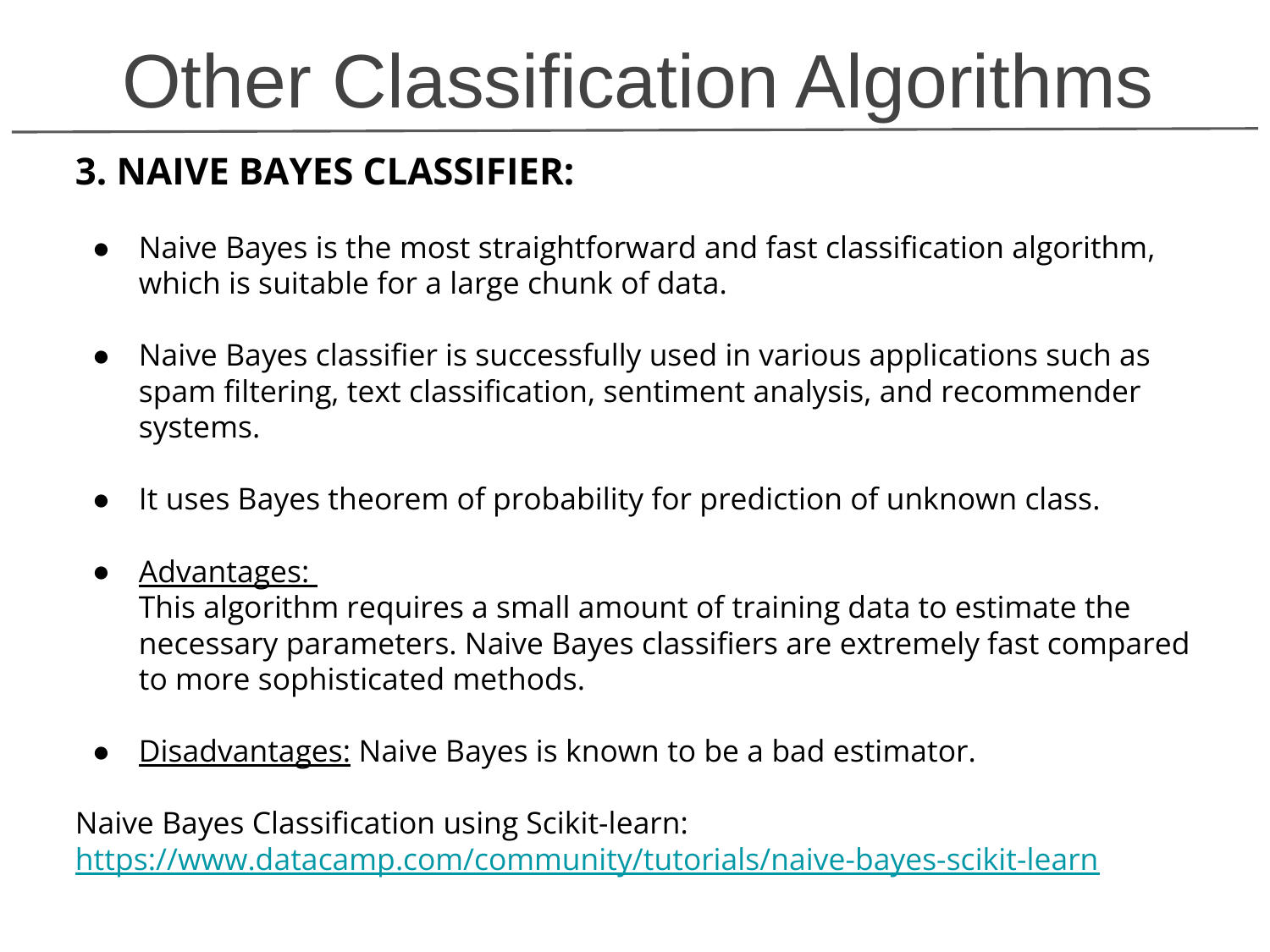

Other Classification Algorithms
3. NAIVE BAYES CLASSIFIER:

Naive Bayes is the most straightforward and fast classification algorithm, which is suitable for a large chunk of data.

Naive Bayes classifier is successfully used in various applications such as spam filtering, text classification, sentiment analysis, and recommender systems.

It uses Bayes theorem of probability for prediction of unknown class.

Advantages:
This algorithm requires a small amount of training data to estimate the necessary parameters. Naive Bayes classifiers are extremely fast compared to more sophisticated methods.

Disadvantages: Naive Bayes is known to be a bad estimator.

Naive Bayes Classification using Scikit-learn:
https://www.datacamp.com/community/tutorials/naive-bayes-scikit-learn